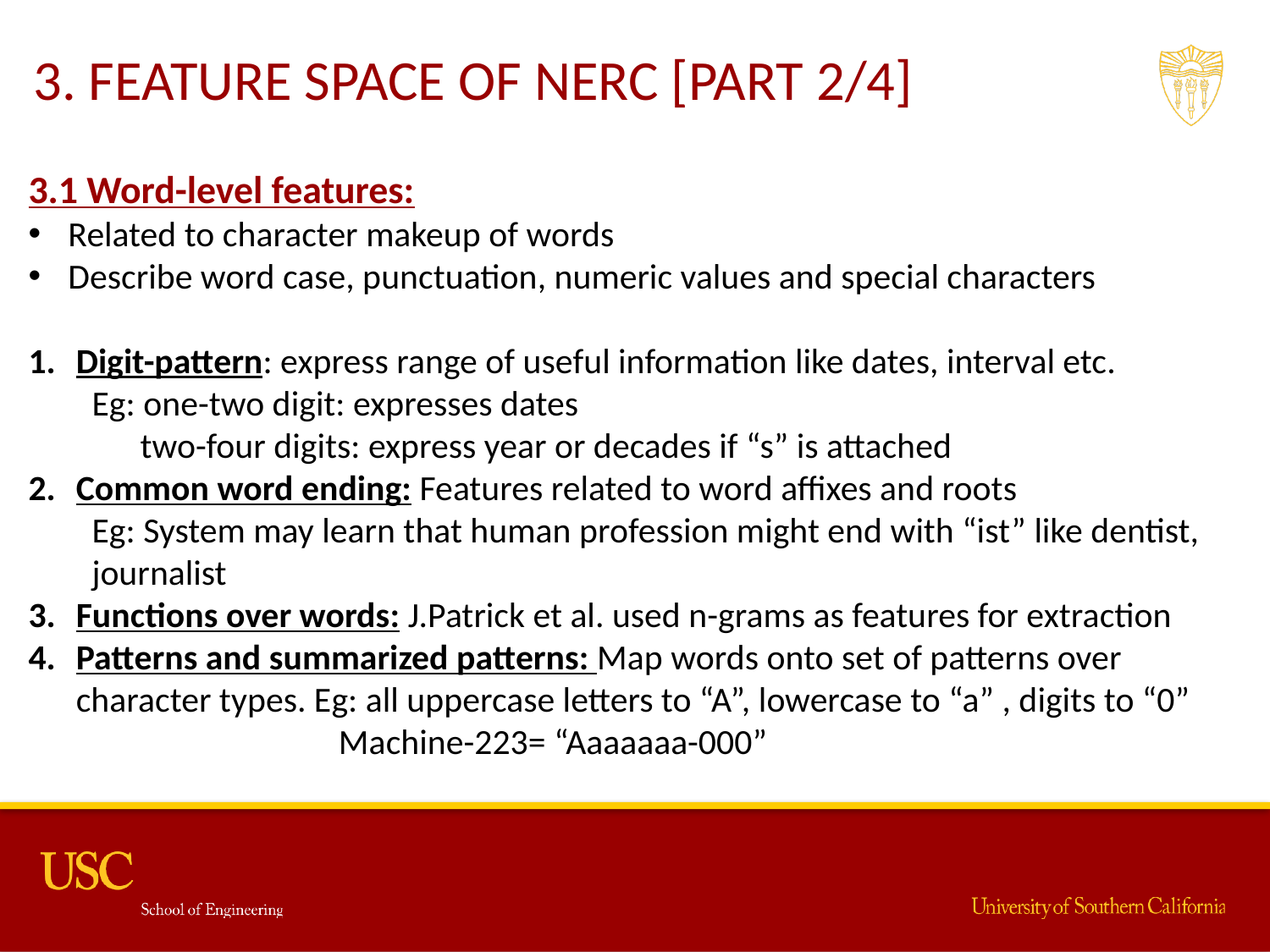

3. FEATURE SPACE OF NERC [PART 2/4]
3.1 Word-level features:
Related to character makeup of words
Describe word case, punctuation, numeric values and special characters

Digit-pattern: express range of useful information like dates, interval etc.
Eg: one-two digit: expresses dates
      two-four digits: express year or decades if “s” is attached
Common word ending: Features related to word affixes and roots
Eg: System may learn that human profession might end with “ist” like dentist, journalist
Functions over words: J.Patrick et al. used n-grams as features for extraction
Patterns and summarized patterns: Map words onto set of patterns over character types. Eg: all uppercase letters to “A”, lowercase to “a” , digits to “0”
		       Machine-223= “Aaaaaaa-000”